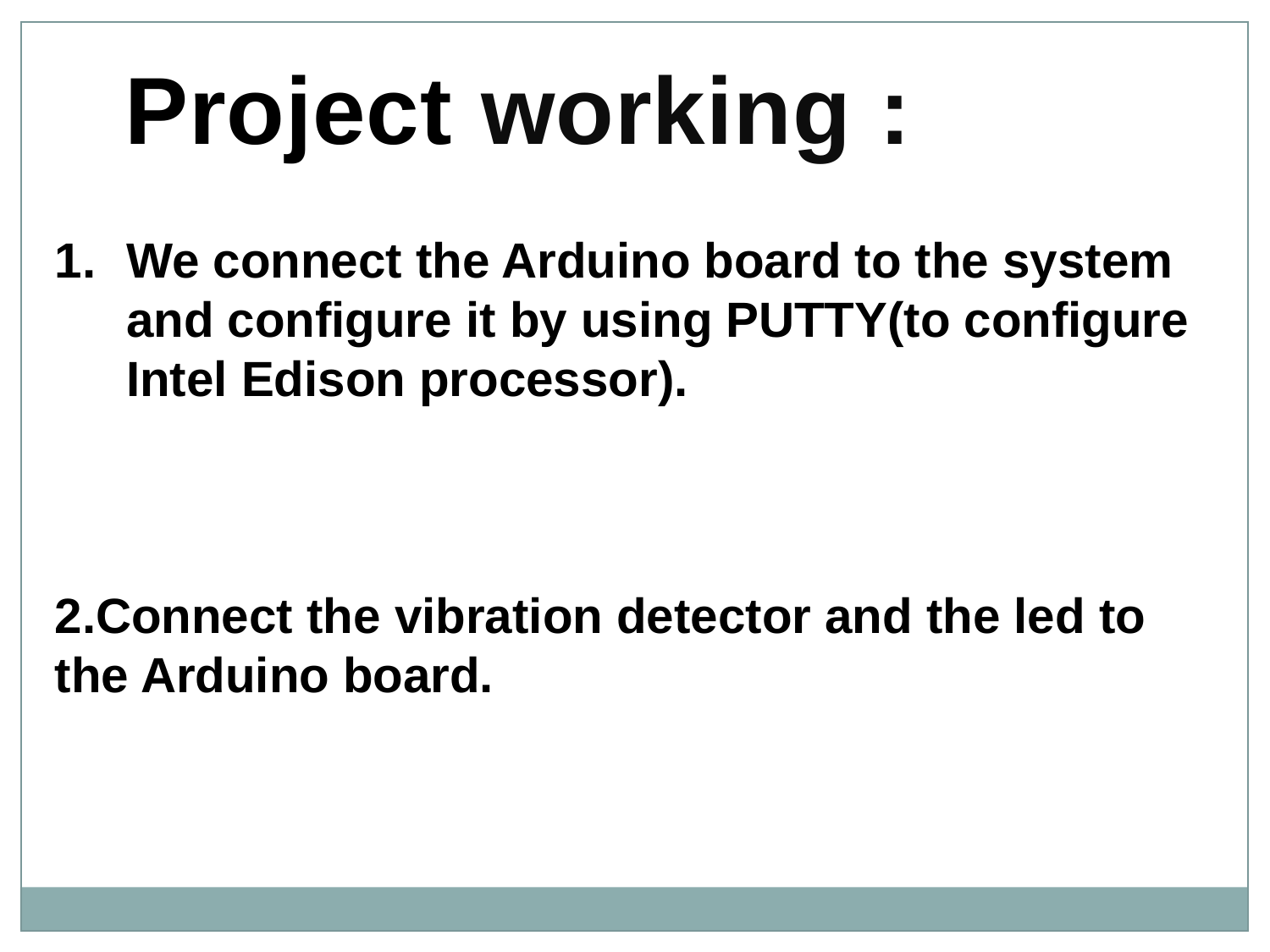

Project working :
We connect the Arduino board to the system and configure it by using PUTTY(to configure Intel Edison processor).

2.Connect the vibration detector and the led to the Arduino board.